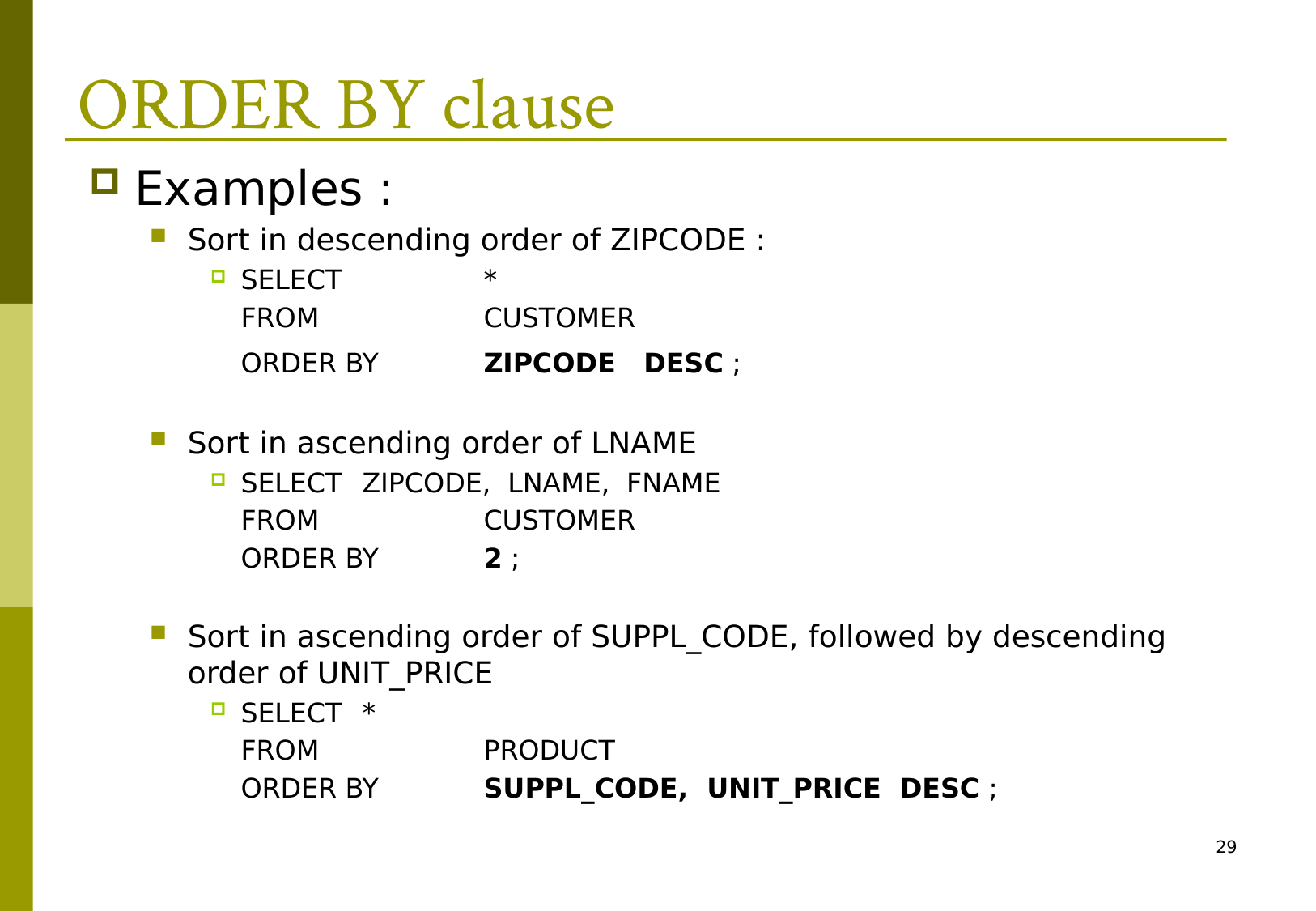

# ORDER BY clause
Examples :
Sort in descending order of ZIPCODE :
SELECT   	*
	FROM		CUSTOMER
	ORDER BY   	ZIPCODE   DESC ;

Sort in ascending order of LNAME
SELECT	ZIPCODE,  LNAME,  FNAME
	FROM		CUSTOMER
	ORDER BY	2 ;

Sort in ascending order of SUPPL_CODE, followed by descending order of UNIT_PRICE
SELECT	*
	FROM		PRODUCT
	ORDER BY   	SUPPL_CODE,  UNIT_PRICE  DESC ;
29